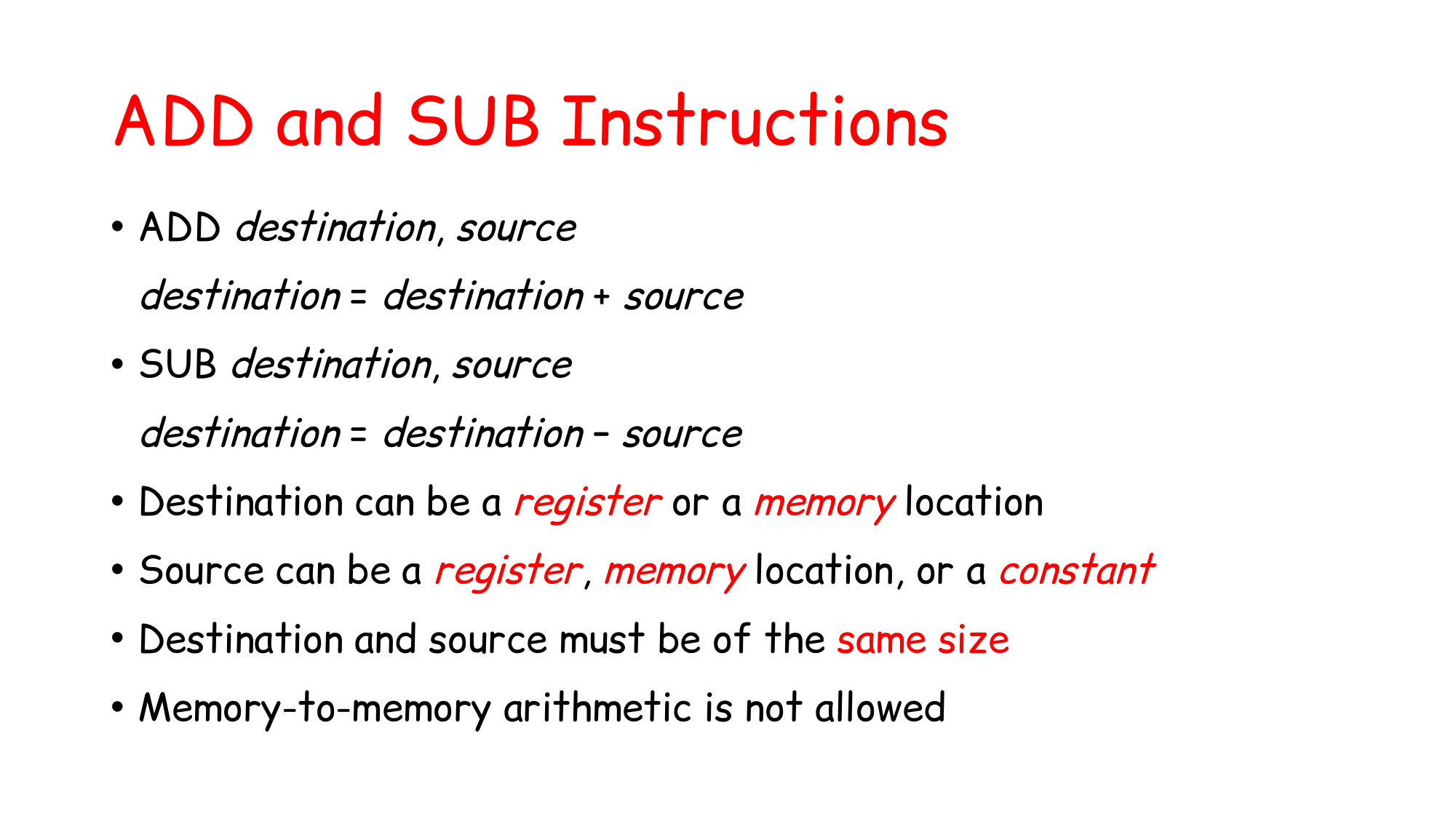

# ADD and SUB Instructions
ADD destination, source
	destination = destination + source
SUB destination, source
	destination = destination – source
Destination can be a register or a memory location
Source can be a register, memory location, or a constant
Destination and source must be of the same size
Memory-to-memory arithmetic is not allowed